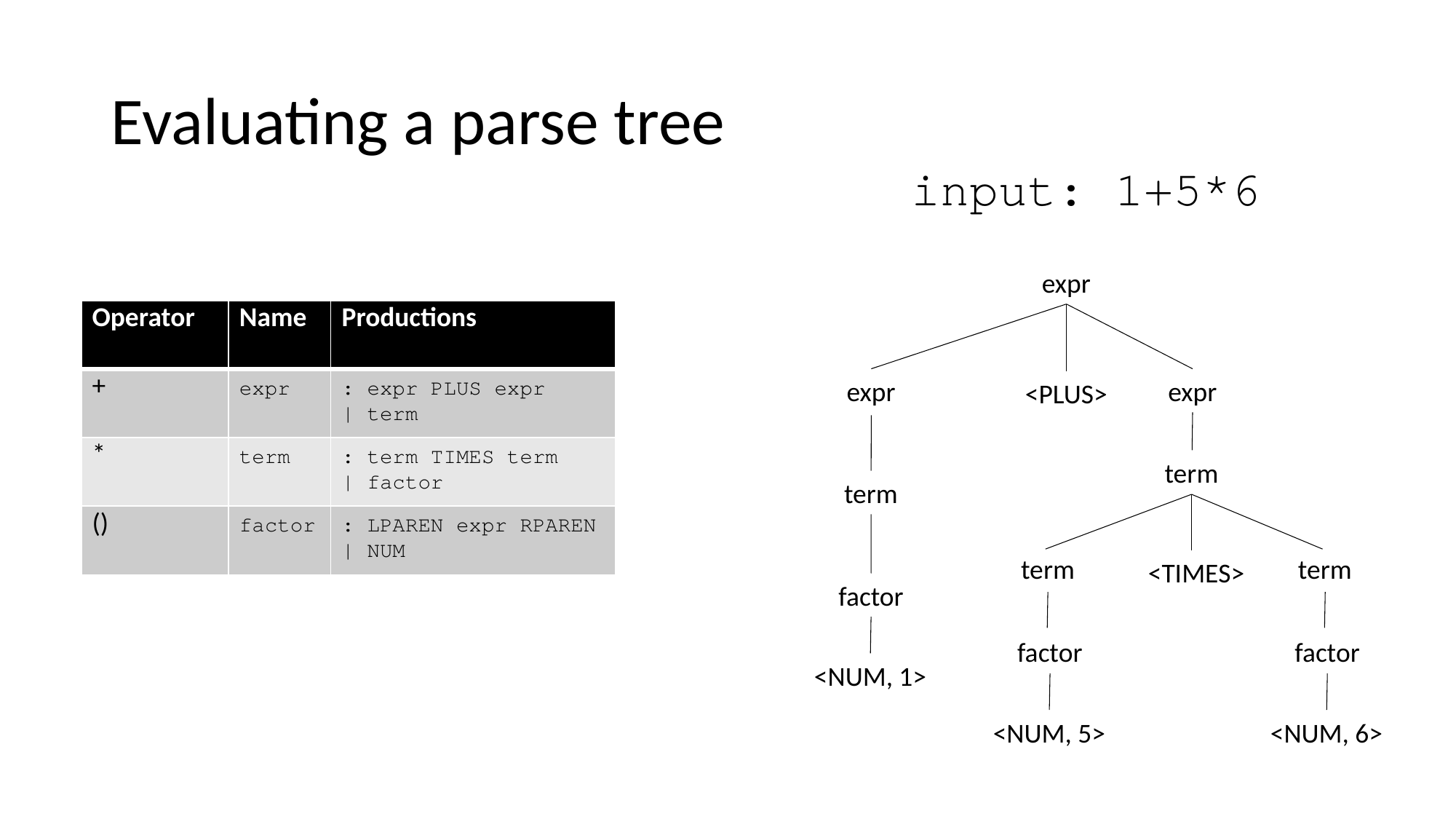

# Evaluating a parse tree
input: 1+5*6
expr
| Operator | Name | Productions |
| --- | --- | --- |
| + | expr | : expr PLUS expr | term |
| \* | term | : term TIMES term | factor |
| () | factor | : LPAREN expr RPAREN | NUM |
expr
expr
<PLUS>
term
term
term
term
<TIMES>
factor
factor
factor
<NUM, 1>
<NUM, 5>
<NUM, 6>